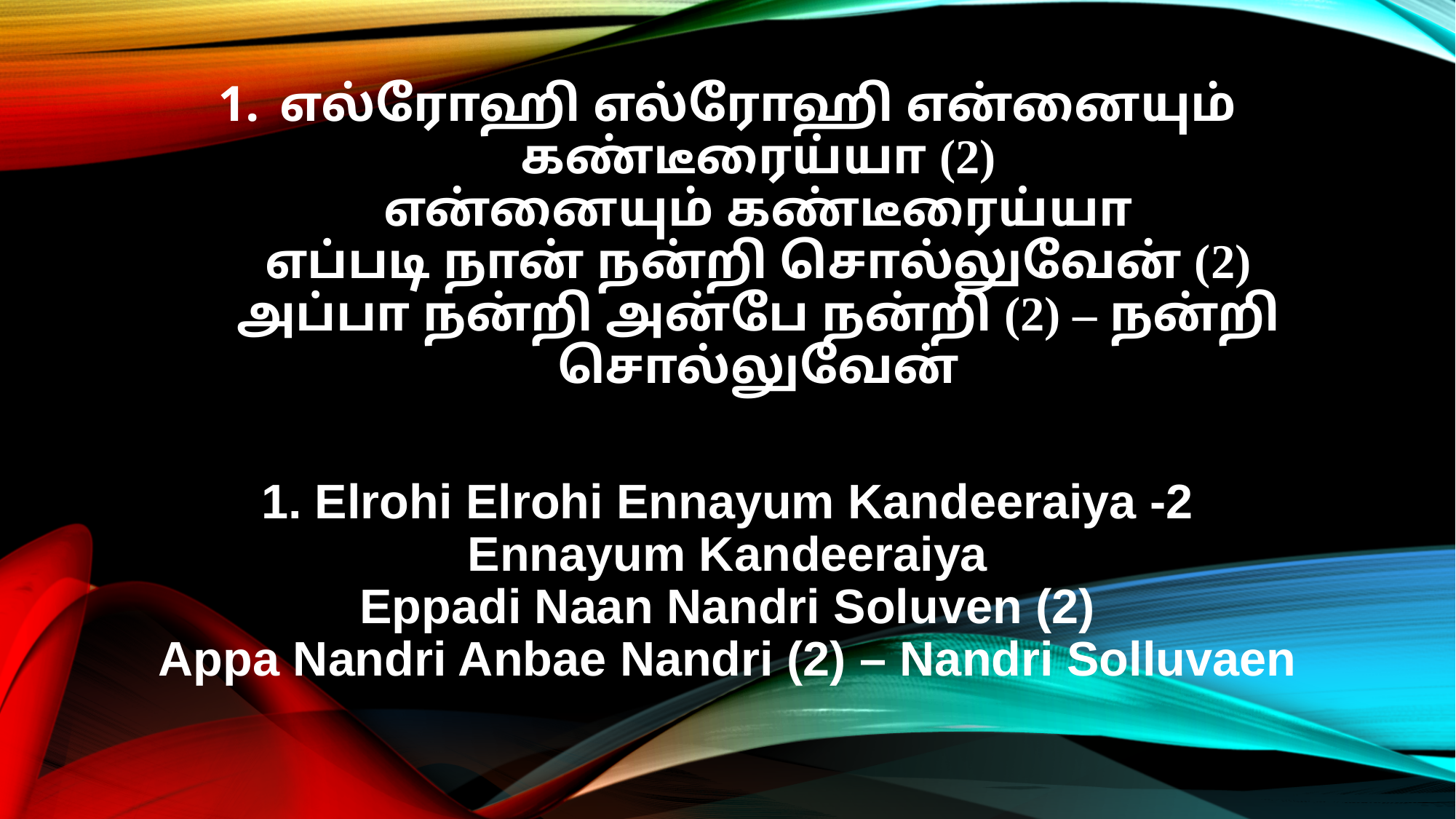

எல்ரோஹி எல்ரோஹி என்னையும் கண்டீரைய்யா (2)
என்னையும் கண்டீரைய்யா
எப்படி நான் நன்றி சொல்லுவேன் (2)
அப்பா நன்றி அன்பே நன்றி (2) – நன்றி சொல்லுவேன்

1. Elrohi Elrohi Ennayum Kandeeraiya -2
Ennayum Kandeeraiya
Eppadi Naan Nandri Soluven (2)
Appa Nandri Anbae Nandri (2) – Nandri Solluvaen